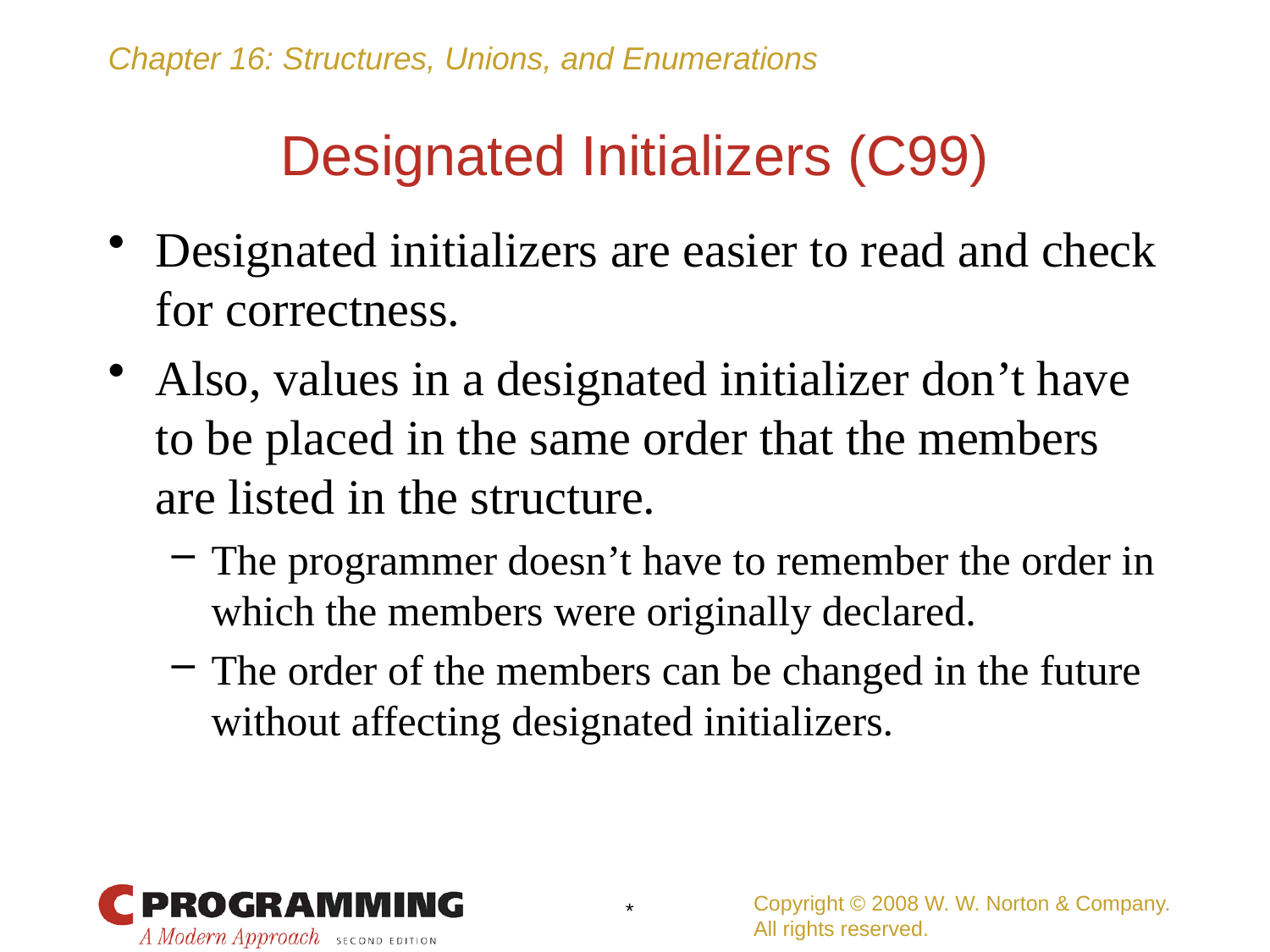

# Designated Initializers (C99)
Designated initializers are easier to read and check for correctness.
Also, values in a designated initializer don’t have to be placed in the same order that the members are listed in the structure.
The programmer doesn’t have to remember the order in which the members were originally declared.
The order of the members can be changed in the future without affecting designated initializers.
Copyright © 2008 W. W. Norton & Company.
All rights reserved.
*